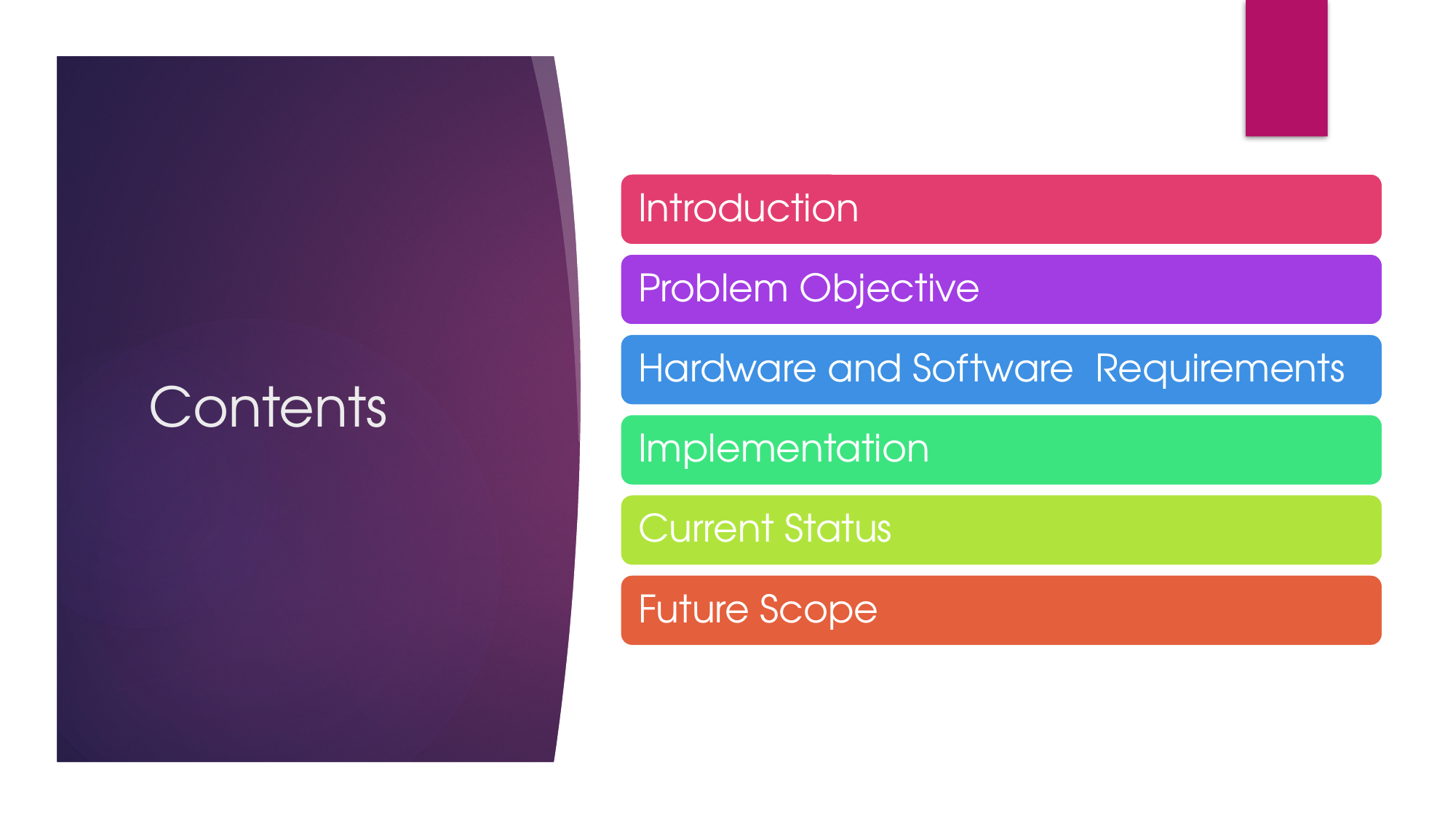

2
Introduction
Problem Objective
Hardware and Software  Requirements
Implementation
Current Status
Future Scope
# Contents